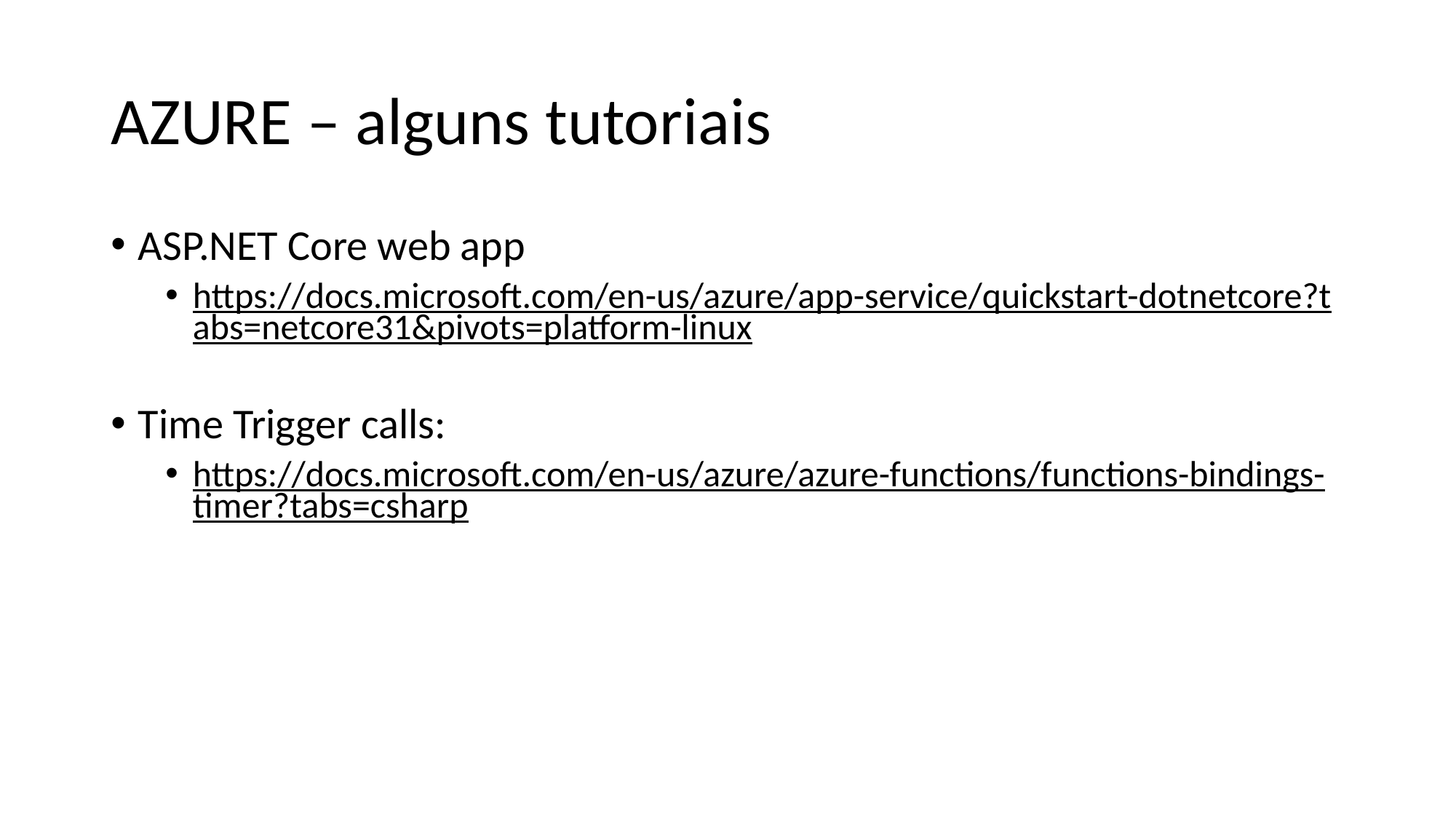

# AZURE – alguns tutoriais
ASP.NET Core web app
https://docs.microsoft.com/en-us/azure/app-service/quickstart-dotnetcore?tabs=netcore31&pivots=platform-linux
Time Trigger calls:
https://docs.microsoft.com/en-us/azure/azure-functions/functions-bindings-timer?tabs=csharp